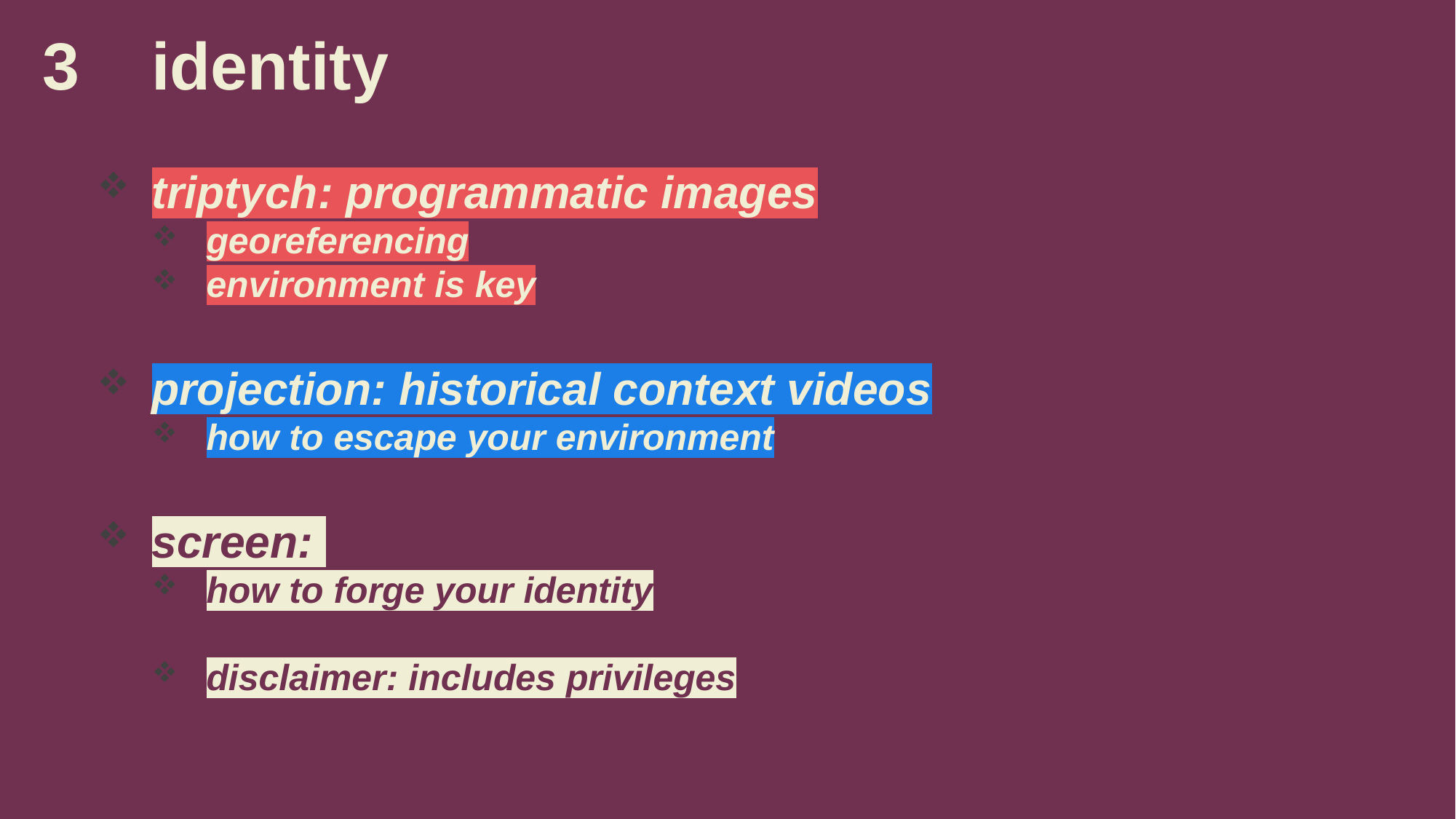

3	identity
triptych: programmatic images
georeferencing
environment is key

projection: historical context videos
how to escape your environment

screen:
how to forge your identity

disclaimer: includes privileges